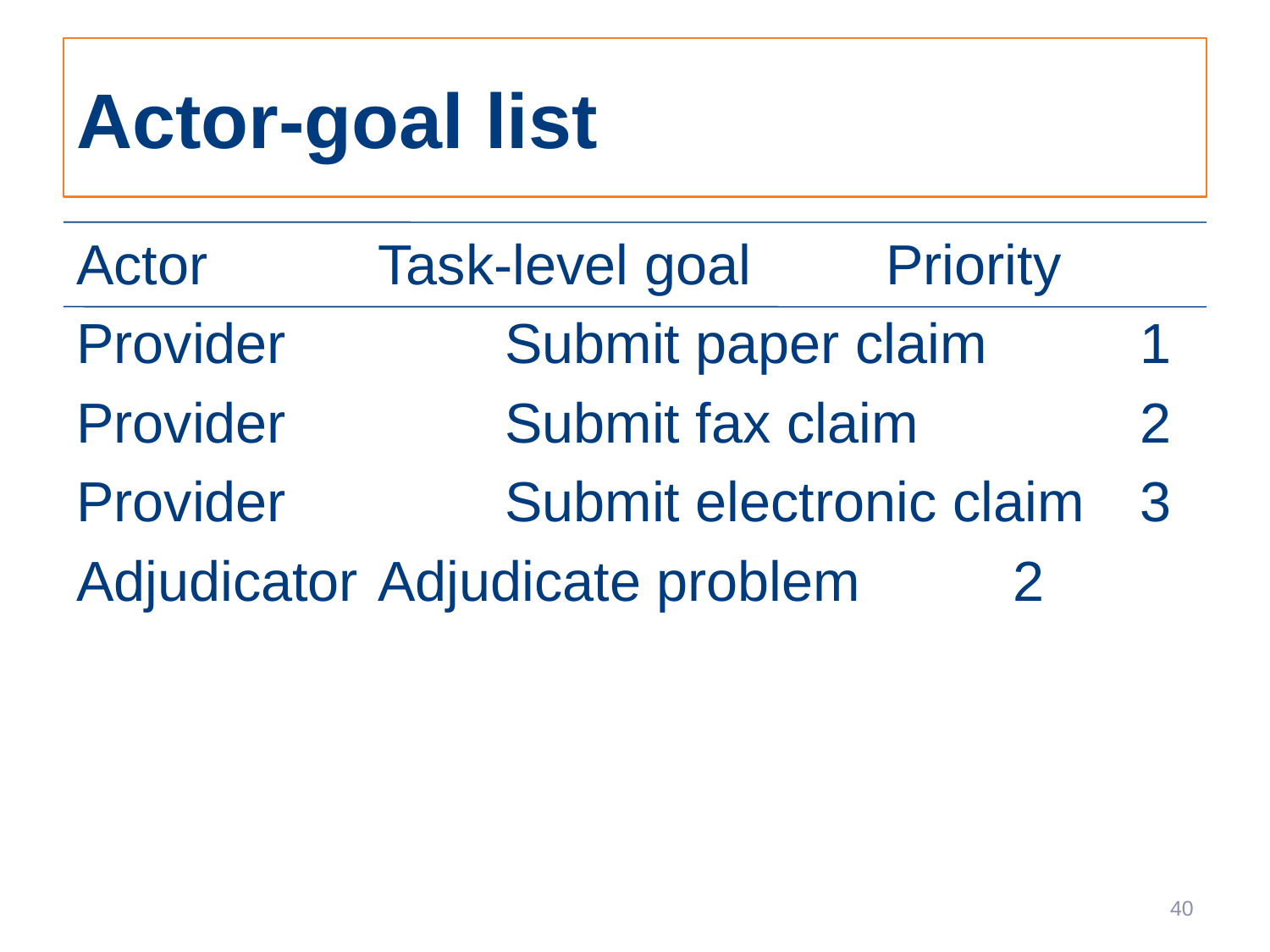

# Actor-goal list
Actor		Task-level goal		Priority
Provider		Submit paper claim		1
Provider		Submit fax claim		2
Provider		Submit electronic claim	3
Adjudicator	Adjudicate problem		2

40